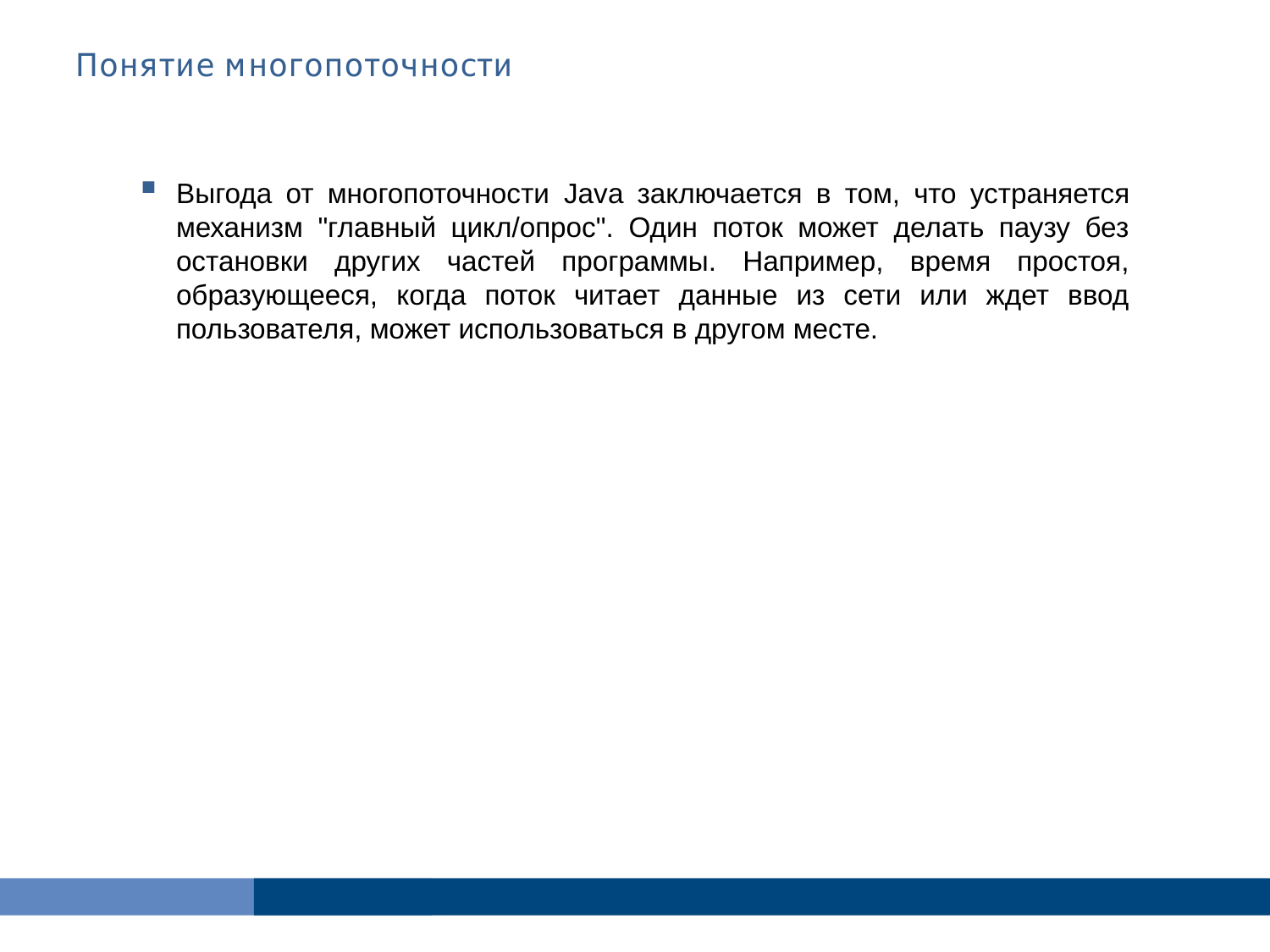

Понятие многопоточности
Выгода от многопоточности Java заключается в том, что устраняется механизм "главный цикл/опрос". Один поток может делать паузу без остановки других частей программы. Например, время простоя, образующееся, когда поток читает данные из сети или ждет ввод пользователя, может использоваться в другом месте.